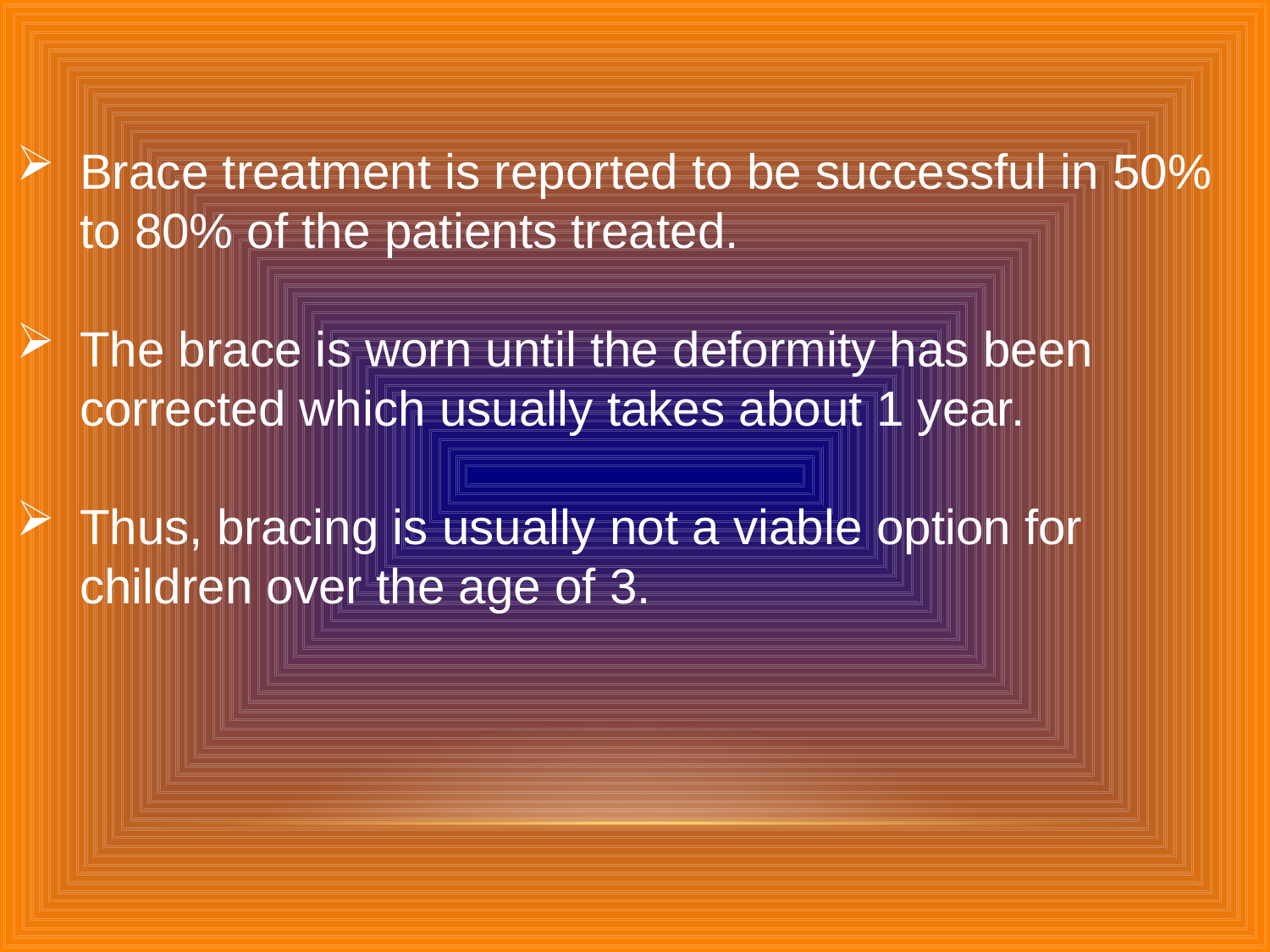

Brace treatment is reported to be successful in 50% to 80% of the patients treated.

The brace is worn until the deformity has been corrected which usually takes about 1 year.

Thus, bracing is usually not a viable option for children over the age of 3.